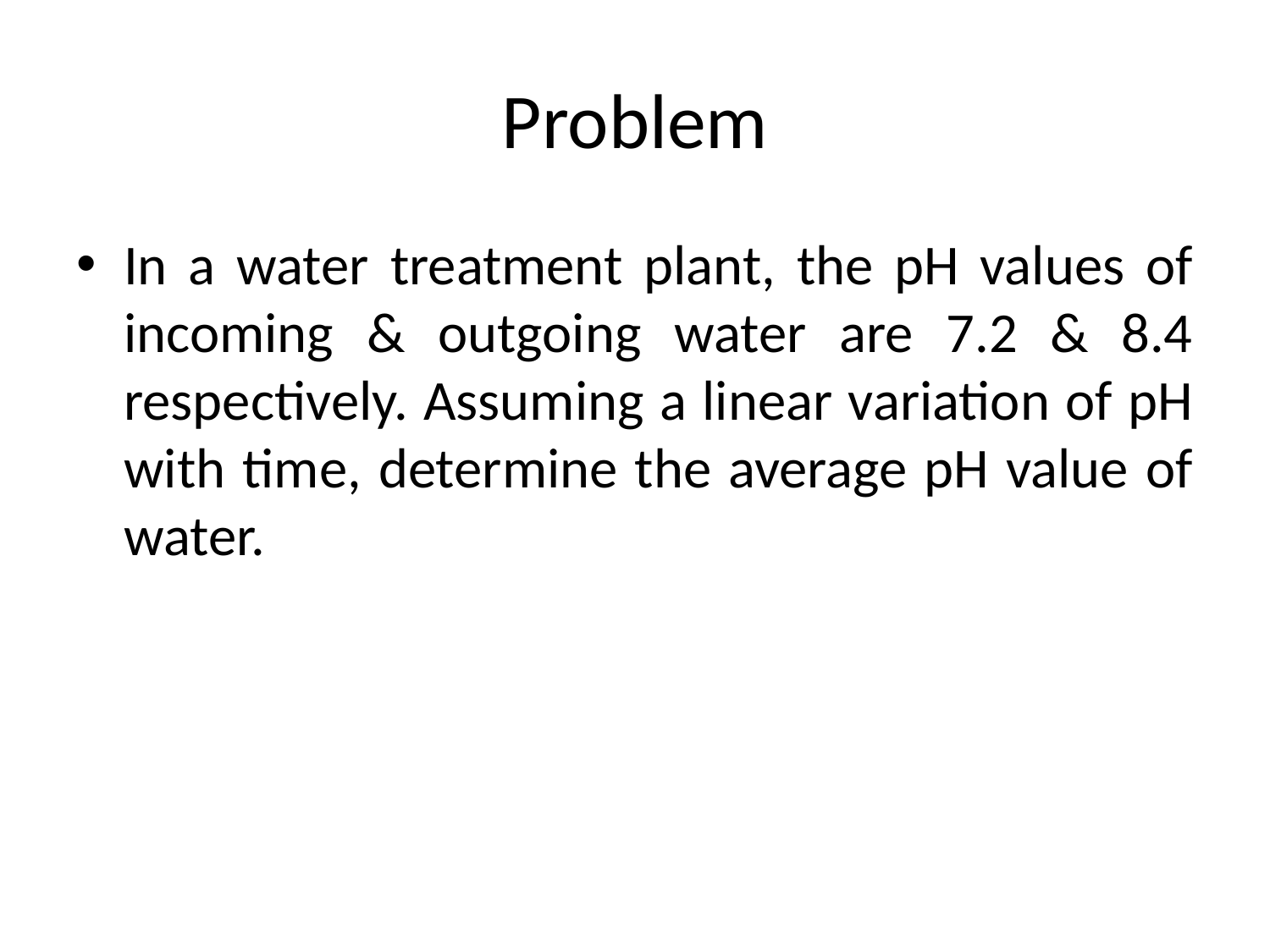

# Problem
In a water treatment plant, the pH values of incoming & outgoing water are 7.2 & 8.4 respectively. Assuming a linear variation of pH with time, determine the average pH value of water.